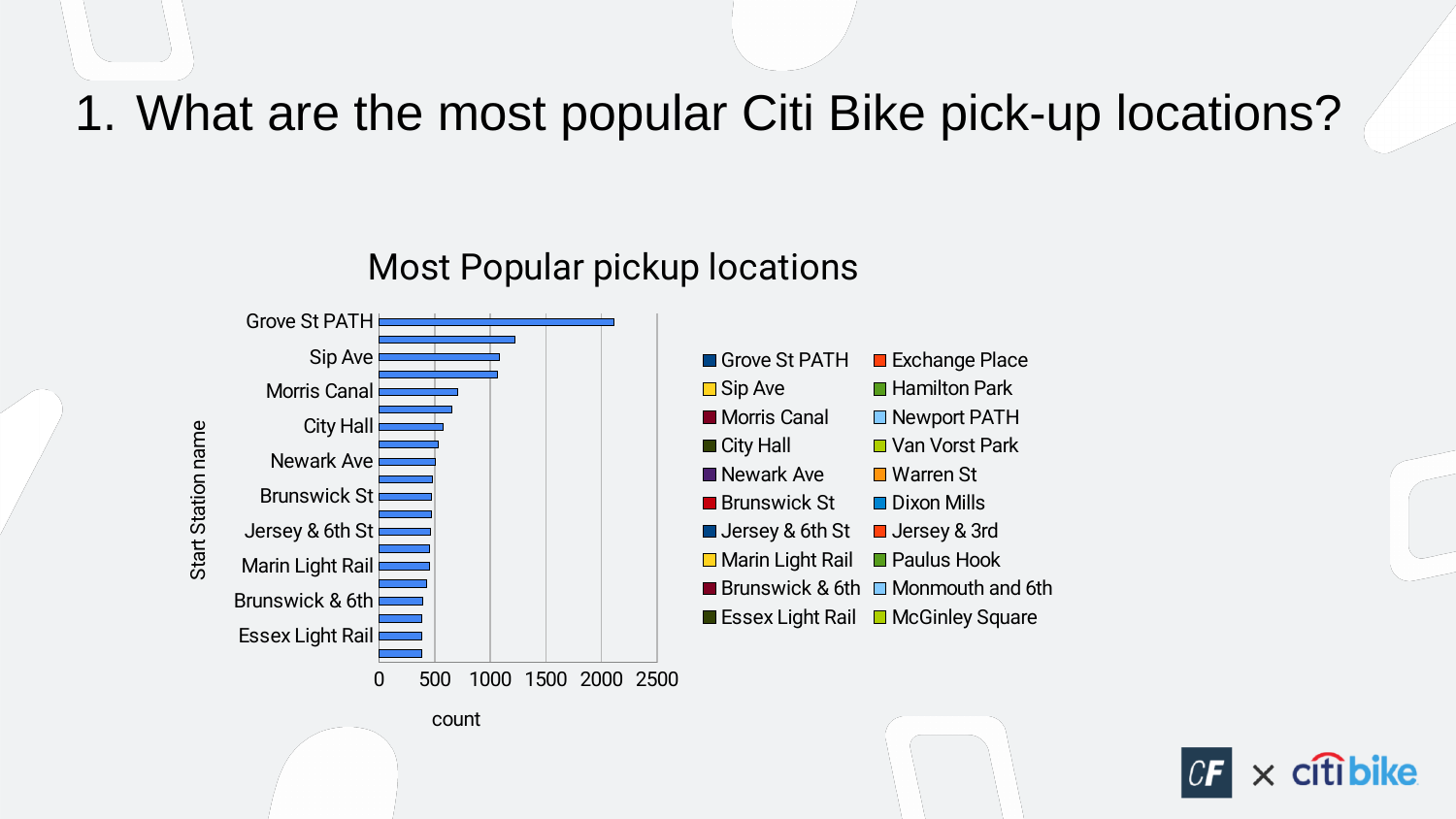

# What are the most popular Citi Bike pick-up locations?

### Chart: Most Popular pickup locations

| Category | count |
|---|---|
| Grove St PATH | 2115.0 |
| Exchange Place | 1224.0 |
| Sip Ave | 1084.0 |
| Hamilton Park | 1069.0 |
| Morris Canal | 710.0 |
| Newport PATH | 651.0 |
| City Hall | 576.0 |
| Van Vorst Park | 530.0 |
| Newark Ave | 510.0 |
| Warren St | 481.0 |
| Brunswick St | 472.0 |
| Dixon Mills | 470.0 |
| Jersey & 6th St | 462.0 |
| Jersey & 3rd | 455.0 |
| Marin Light Rail | 452.0 |
| Paulus Hook | 431.0 |
| Brunswick & 6th | 394.0 |
| Monmouth and 6th | 388.0 |
| Essex Light Rail | 383.0 |
| McGinley Square | 381.0 |